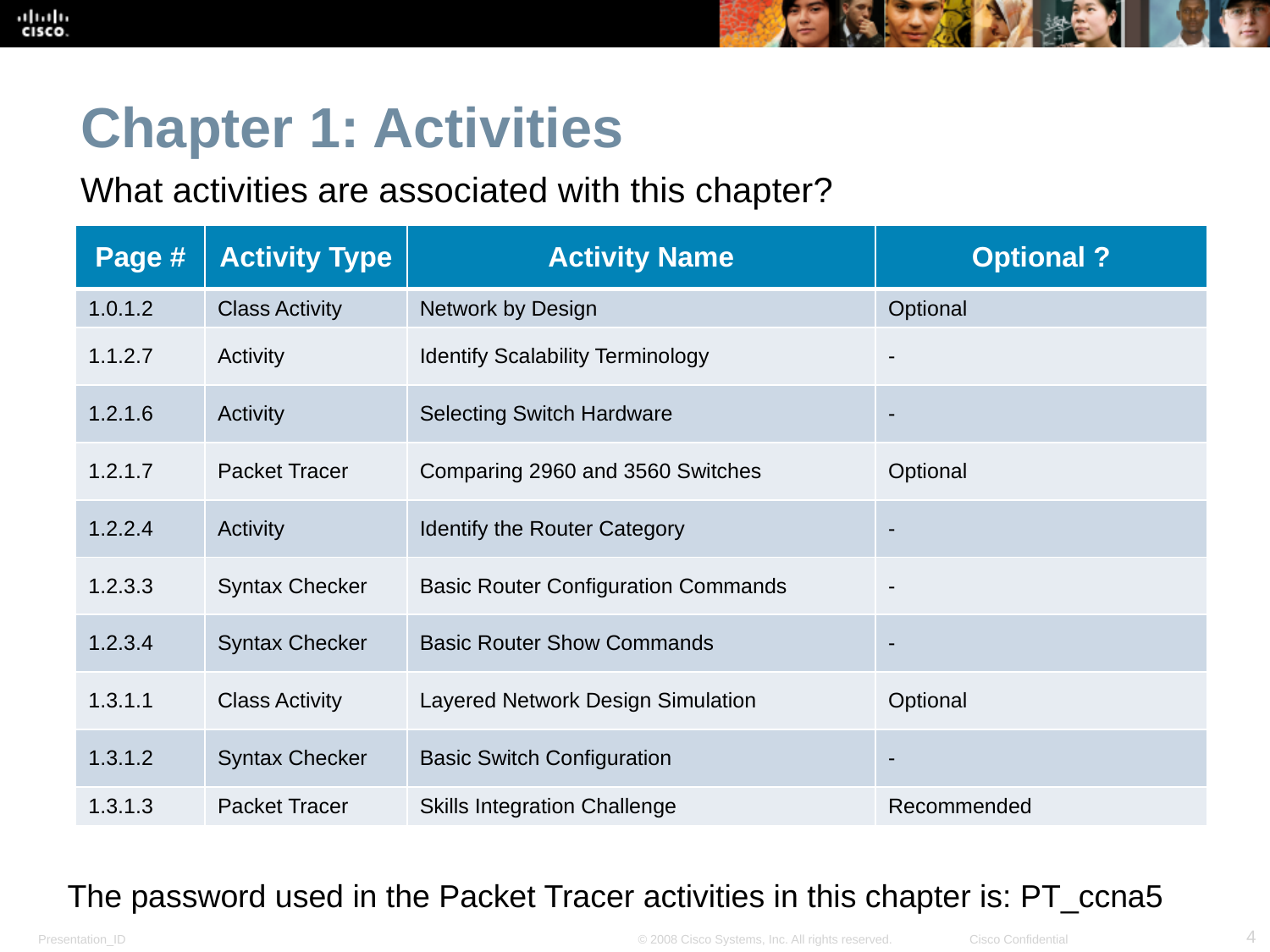

Chapter 1: Activities
What activities are associated with this chapter?

| Page # | Activity Type | Activity Name | Optional ? |
| --- | --- | --- | --- |
| 1.0.1.2 | Class Activity | Network by Design | Optional |
| 1.1.2.7 | Activity | Identify Scalability Terminology | - |
| 1.2.1.6 | Activity | Selecting Switch Hardware | - |
| 1.2.1.7 | Packet Tracer | Comparing 2960 and 3560 Switches | Optional |
| 1.2.2.4 | Activity | Identify the Router Category | - |
| 1.2.3.3 | Syntax Checker | Basic Router Configuration Commands | - |
| 1.2.3.4 | Syntax Checker | Basic Router Show Commands | - |
| 1.3.1.1 | Class Activity | Layered Network Design Simulation | Optional |
| 1.3.1.2 | Syntax Checker | Basic Switch Configuration | - |
| 1.3.1.3 | Packet Tracer | Skills Integration Challenge | Recommended |
The password used in the Packet Tracer activities in this chapter is: PT_ccna5